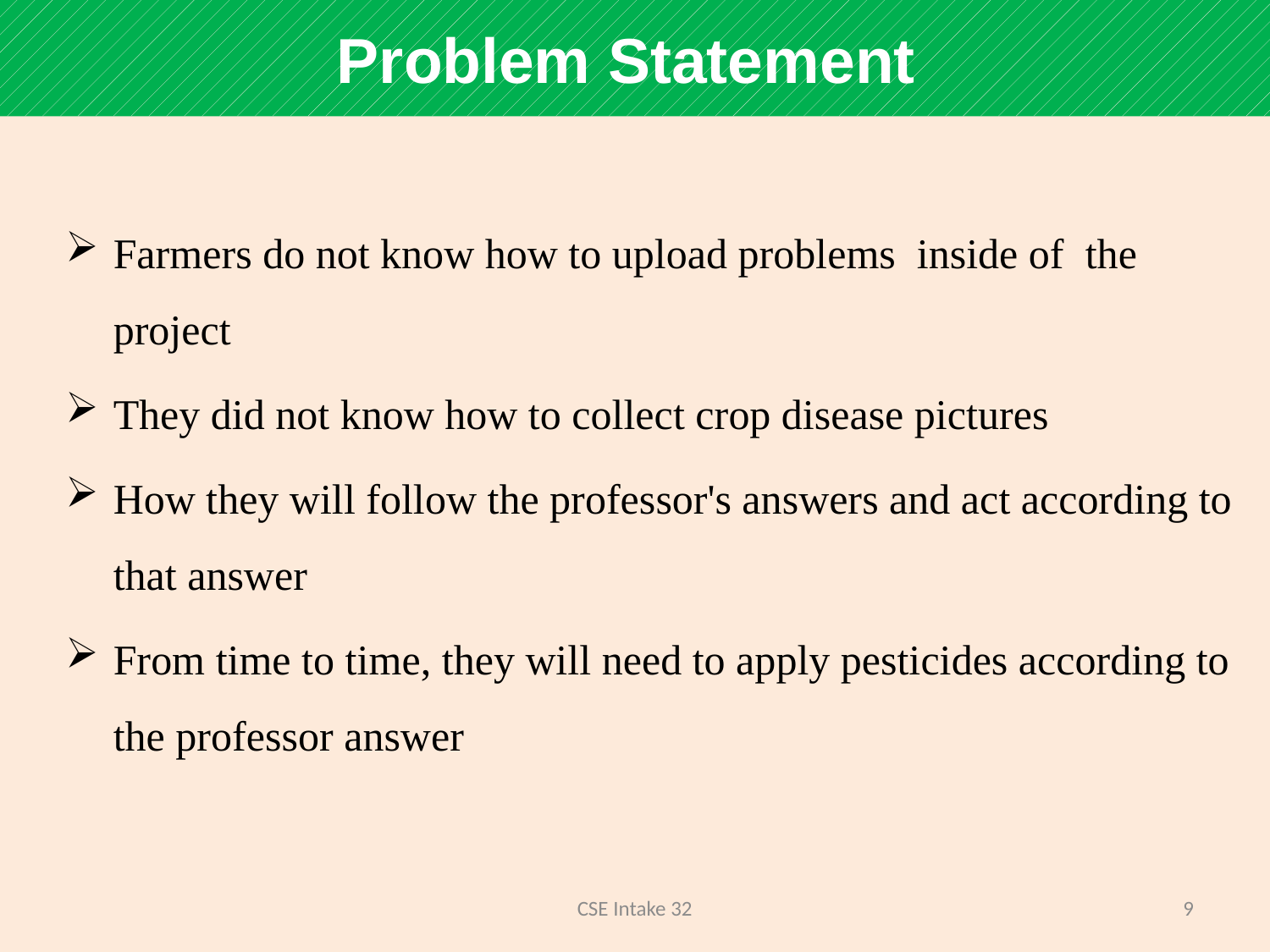

Problem Statement

Farmers do not know how to upload problems  inside of  the project
They did not know how to collect crop disease pictures
How they will follow the professor's answers and act according to that answer
From time to time, they will need to apply pesticides according to the professor answer

CSE Intake 32
9